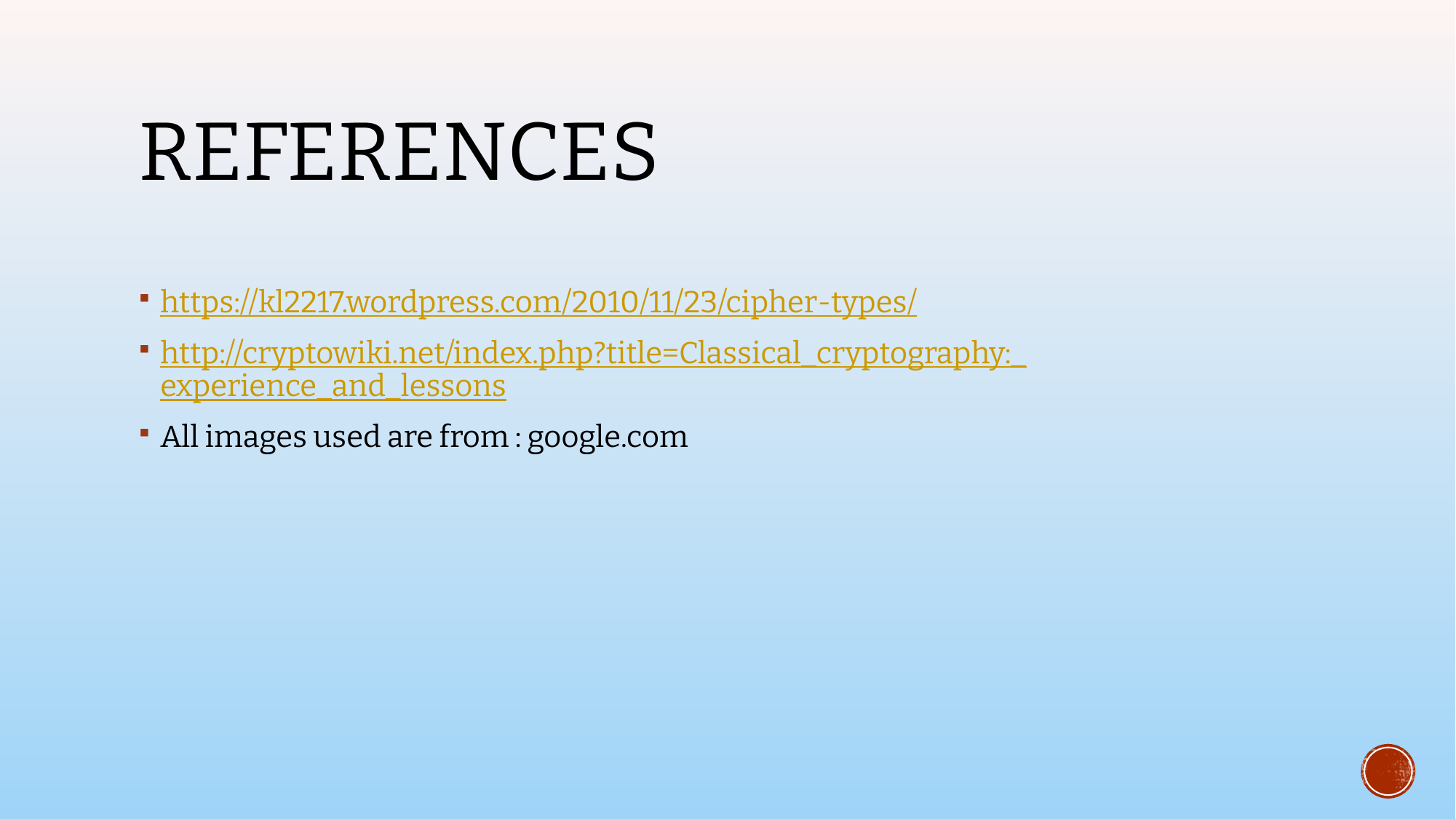

# References

https://kl2217.wordpress.com/2010/11/23/cipher-types/
http://cryptowiki.net/index.php?title=Classical_cryptography:_experience_and_lessons
All images used are from : google.com